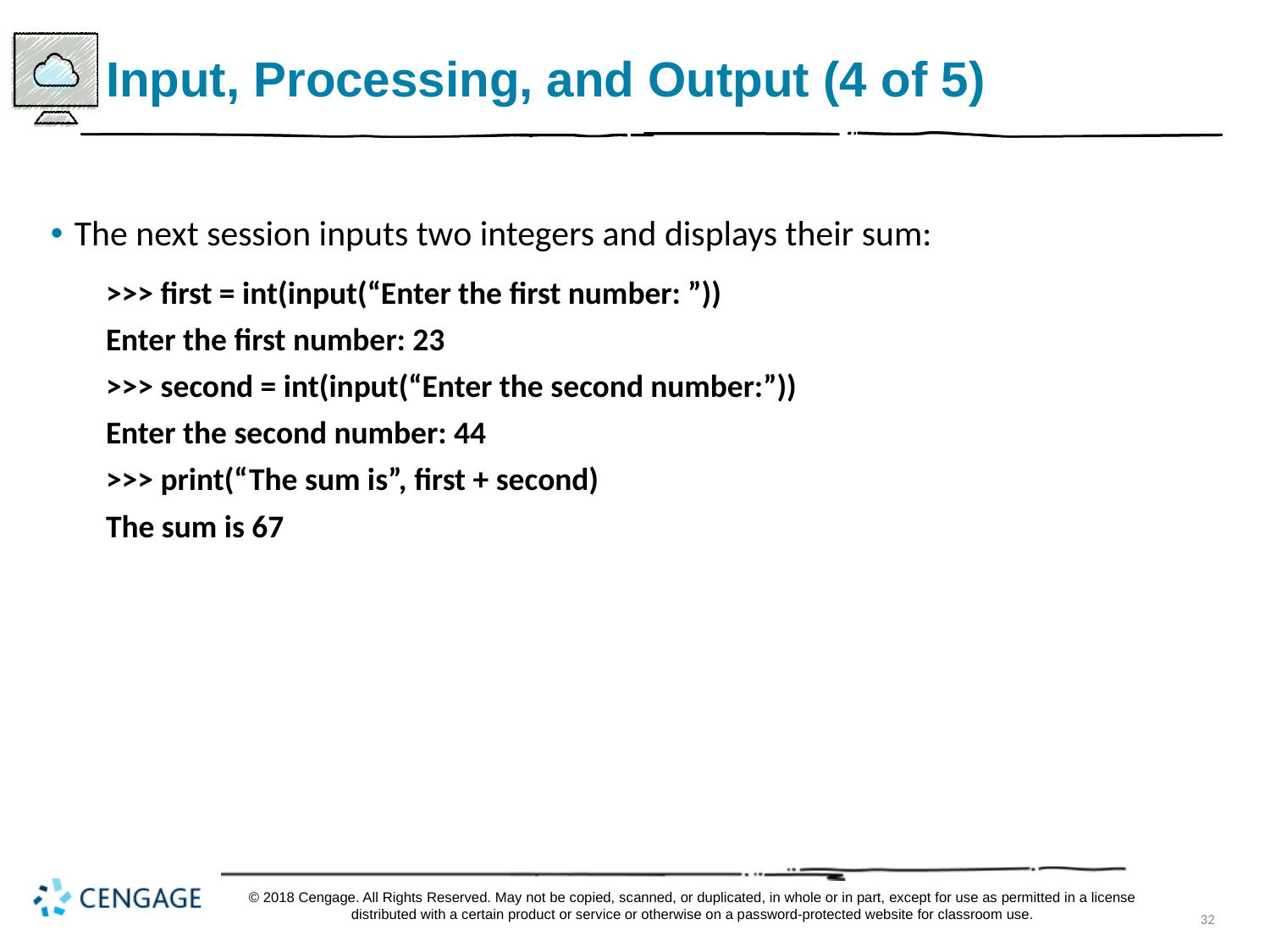

# Input, Processing, and Output (4 of 5)
The next session inputs two integers and displays their sum:
>>> first = int(input(“Enter the first number: ”))
Enter the first number: 23
>>> second = int(input(“Enter the second number:”))
Enter the second number: 44
>>> print(“The sum is”, first + second)
The sum is 67
© 2018 Cengage. All Rights Reserved. May not be copied, scanned, or duplicated, in whole or in part, except for use as permitted in a license distributed with a certain product or service or otherwise on a password-protected website for classroom use.